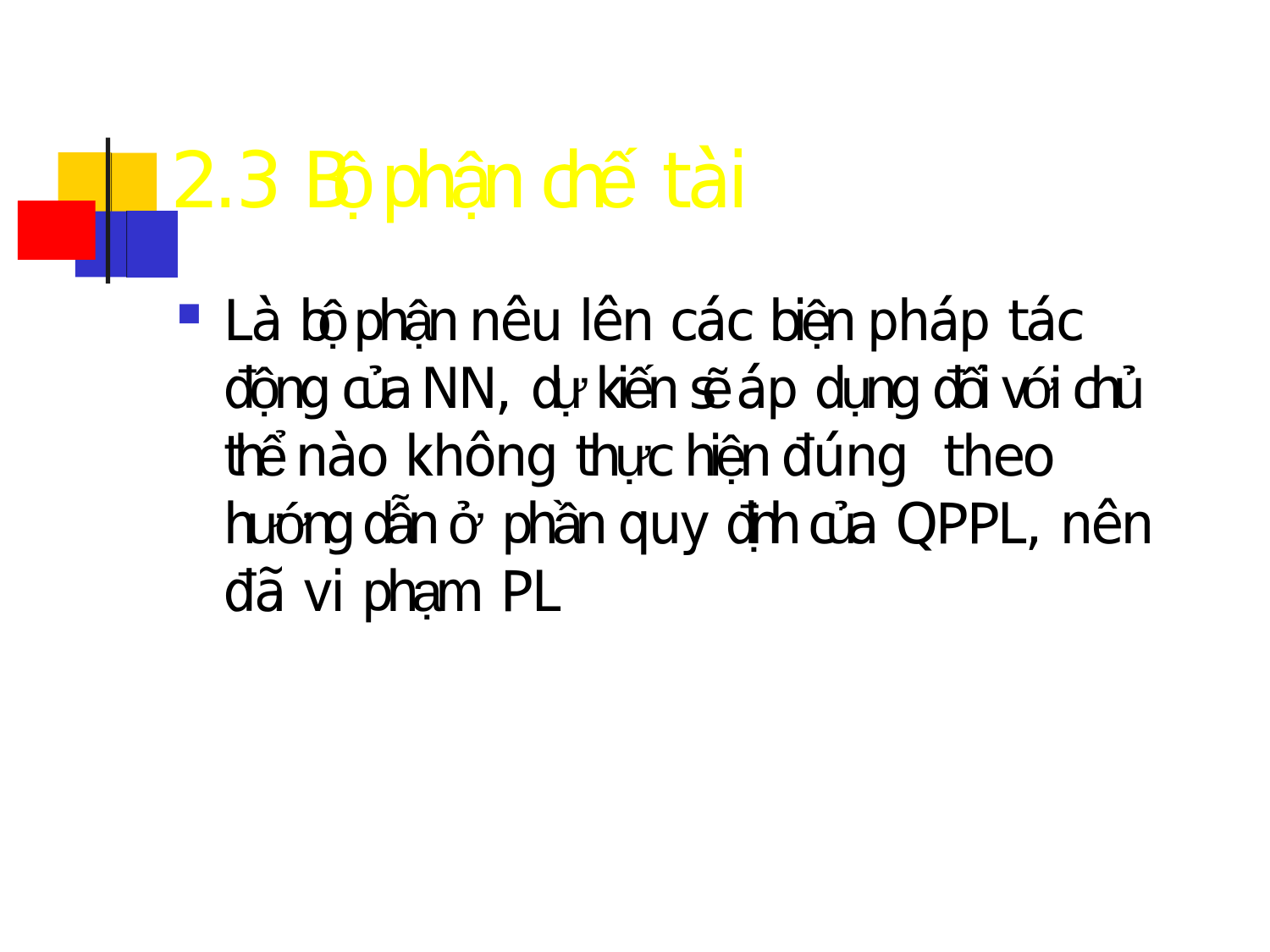

# 2.3 Bộ phận chế tài
Là bộ phận nêu lên các biện pháp tác  động của NN, dự kiến sẽ áp dụng đối  với chủ thể nào không thực hiện đúng  theo hướng dẫn ở phần quy định của  QPPL, nên đã vi phạm PL